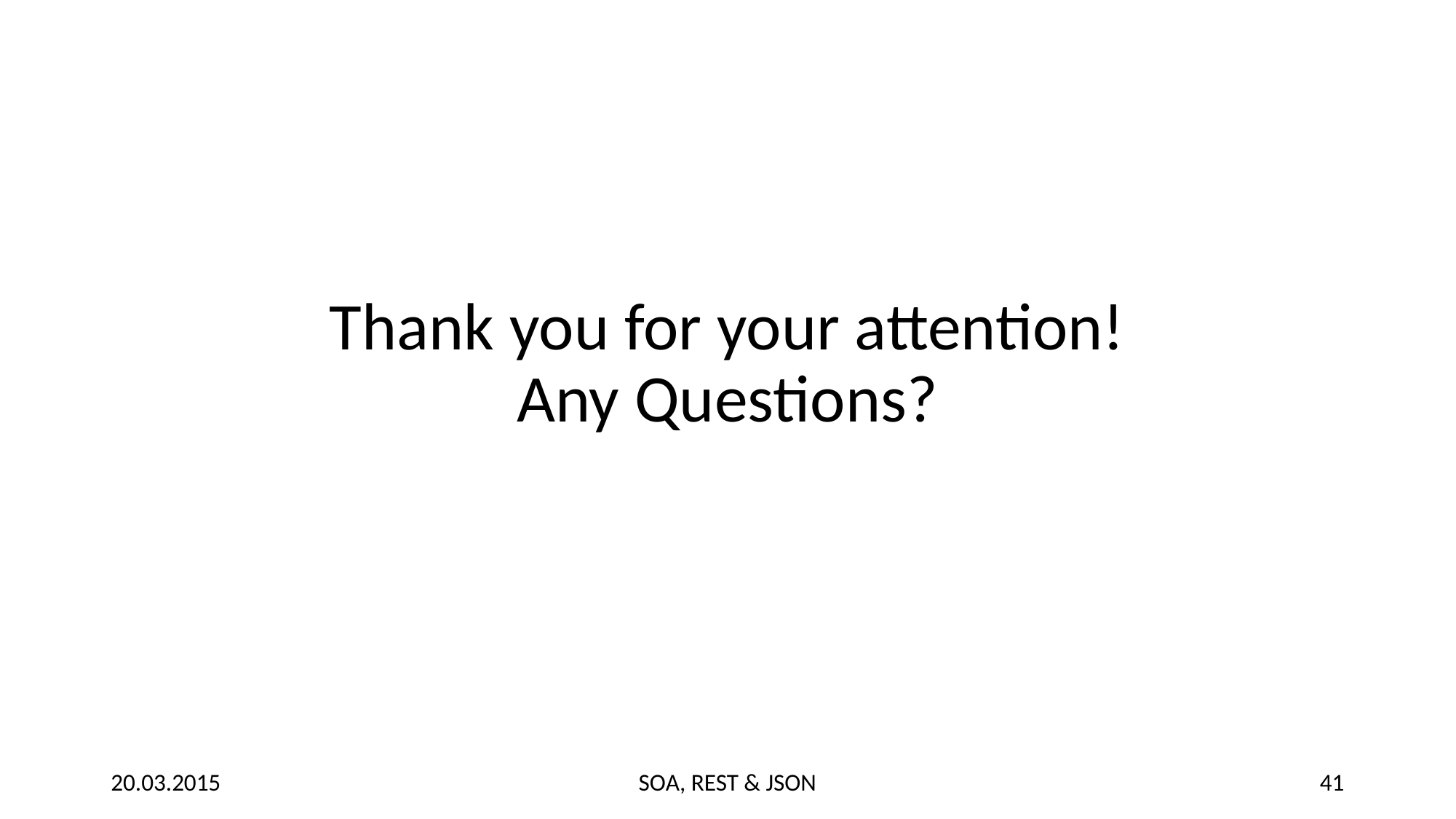

# Thank you for your attention! Any Questions?
20.03.2015
SOA, REST & JSON
41